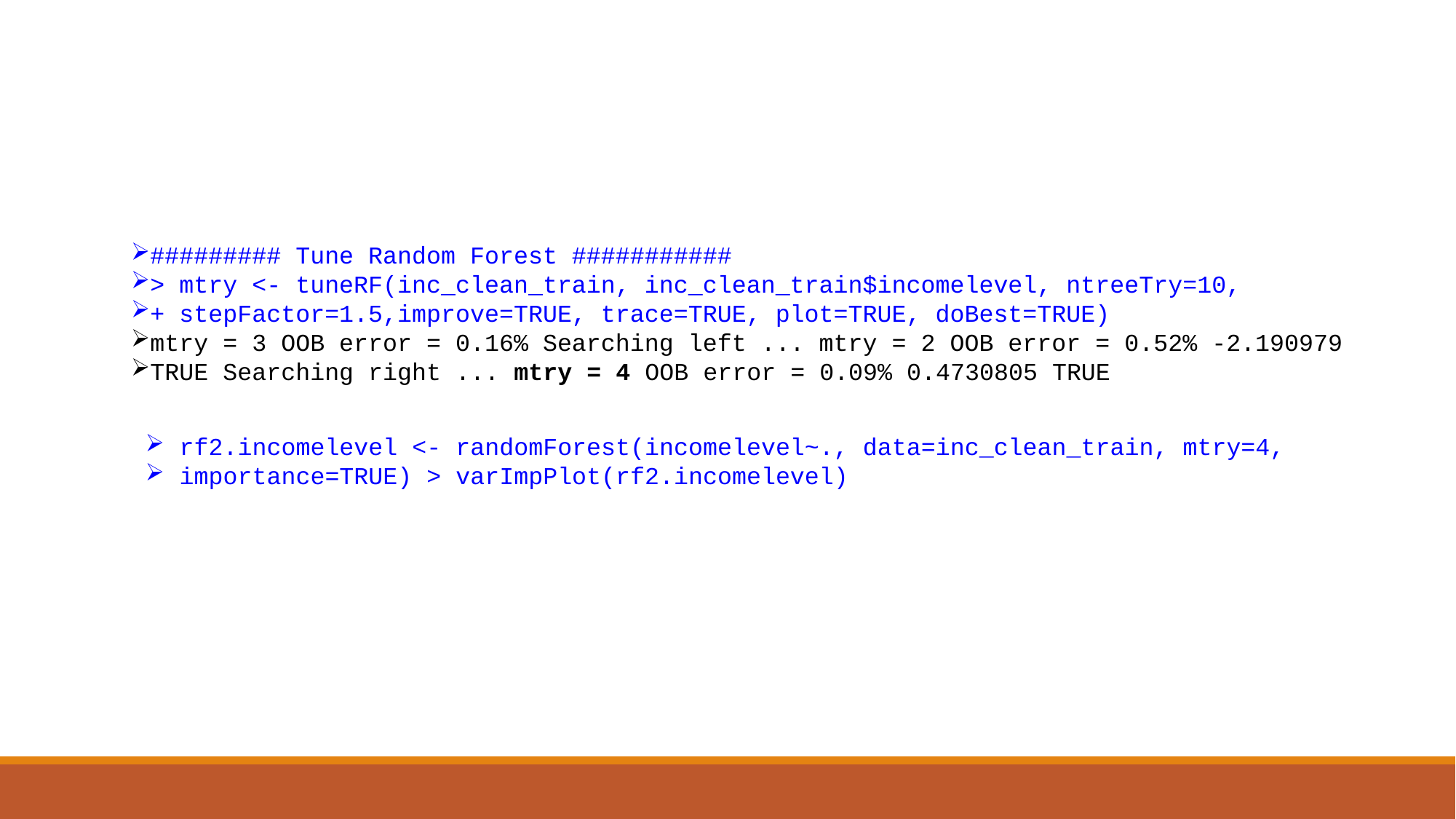

# Random Forest Tuning
######### Tune Random Forest ###########
> mtry <- tuneRF(inc_clean_train, inc_clean_train$incomelevel, ntreeTry=10,
+ stepFactor=1.5,improve=TRUE, trace=TRUE, plot=TRUE, doBest=TRUE)
mtry = 3 OOB error = 0.16% Searching left ... mtry = 2 OOB error = 0.52% -2.190979
TRUE Searching right ... mtry = 4 OOB error = 0.09% 0.4730805 TRUE
rf2.incomelevel <- randomForest(incomelevel~., data=inc_clean_train, mtry=4,
importance=TRUE) > varImpPlot(rf2.incomelevel)